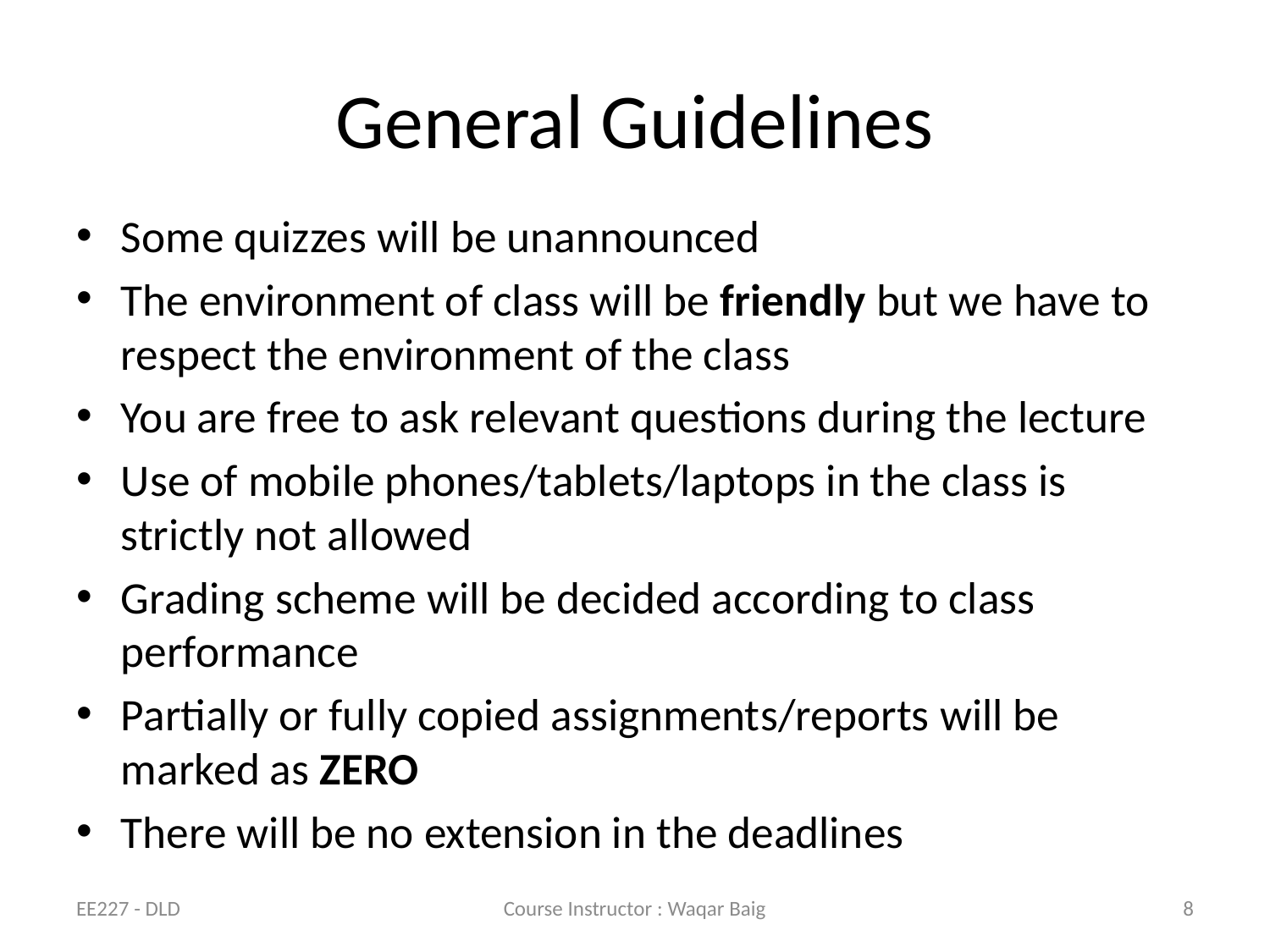

# General Guidelines
Some quizzes will be unannounced
The environment of class will be friendly but we have to respect the environment of the class
You are free to ask relevant questions during the lecture
Use of mobile phones/tablets/laptops in the class is strictly not allowed
Grading scheme will be decided according to class performance
Partially or fully copied assignments/reports will be marked as ZERO
There will be no extension in the deadlines
EE227 - DLD
Course Instructor : Waqar Baig
8